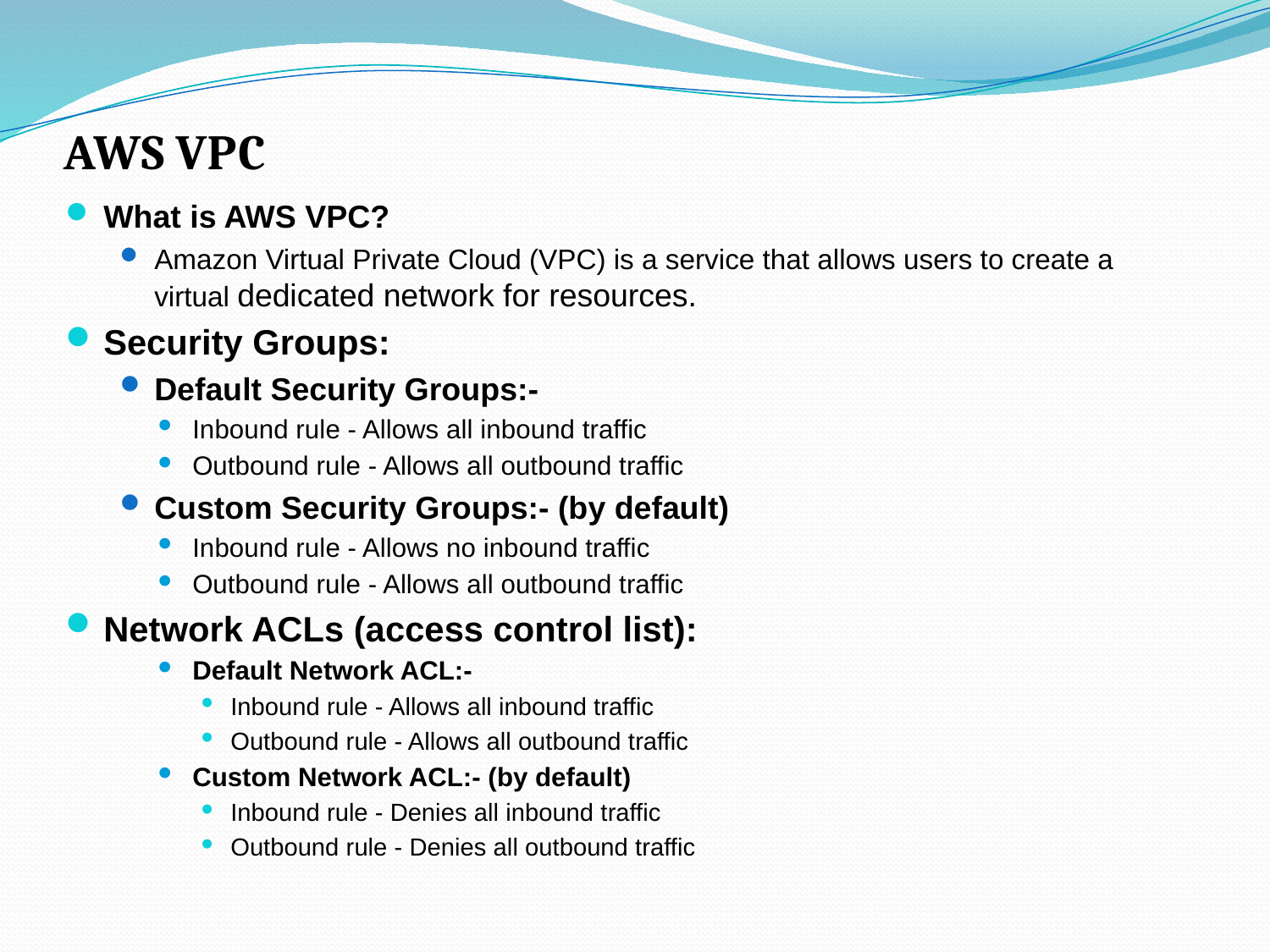

# AWS VPC
What is AWS VPC?
Amazon Virtual Private Cloud (VPC) is a service that allows users to create a virtual dedicated network for resources.
Security Groups:
Default Security Groups:-
Inbound rule - Allows all inbound traffic
Outbound rule - Allows all outbound traffic
Custom Security Groups:- (by default)
Inbound rule - Allows no inbound traffic
Outbound rule - Allows all outbound traffic
Network ACLs (access control list):
Default Network ACL:-
Inbound rule - Allows all inbound traffic
Outbound rule - Allows all outbound traffic
Custom Network ACL:- (by default)
Inbound rule - Denies all inbound traffic
Outbound rule - Denies all outbound traffic